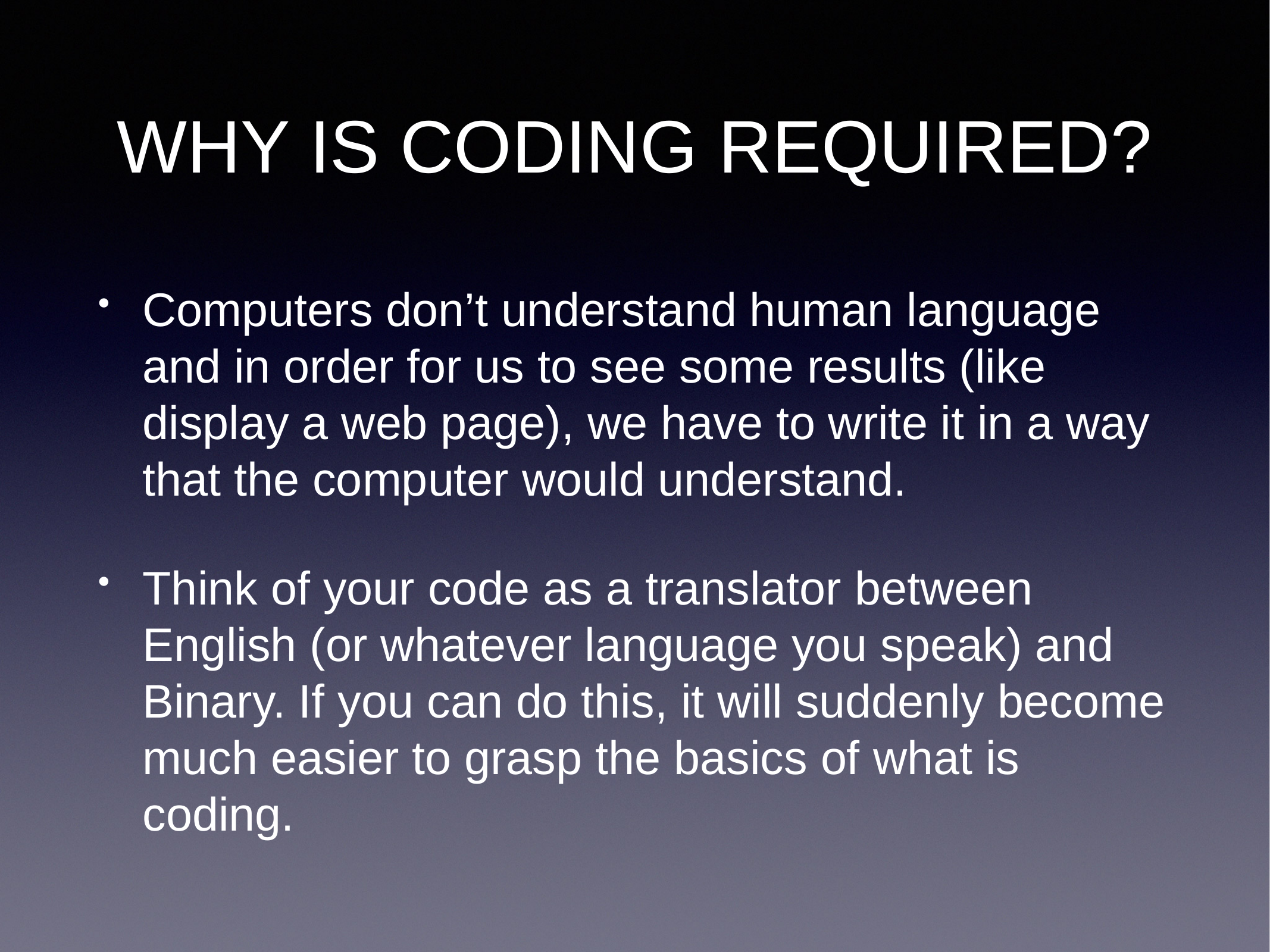

# WHY IS CODING REQUIRED?
Computers don’t understand human language and in order for us to see some results (like display a web page), we have to write it in a way that the computer would understand.
Think of your code as a translator between English (or whatever language you speak) and Binary. If you can do this, it will suddenly become much easier to grasp the basics of what is coding.